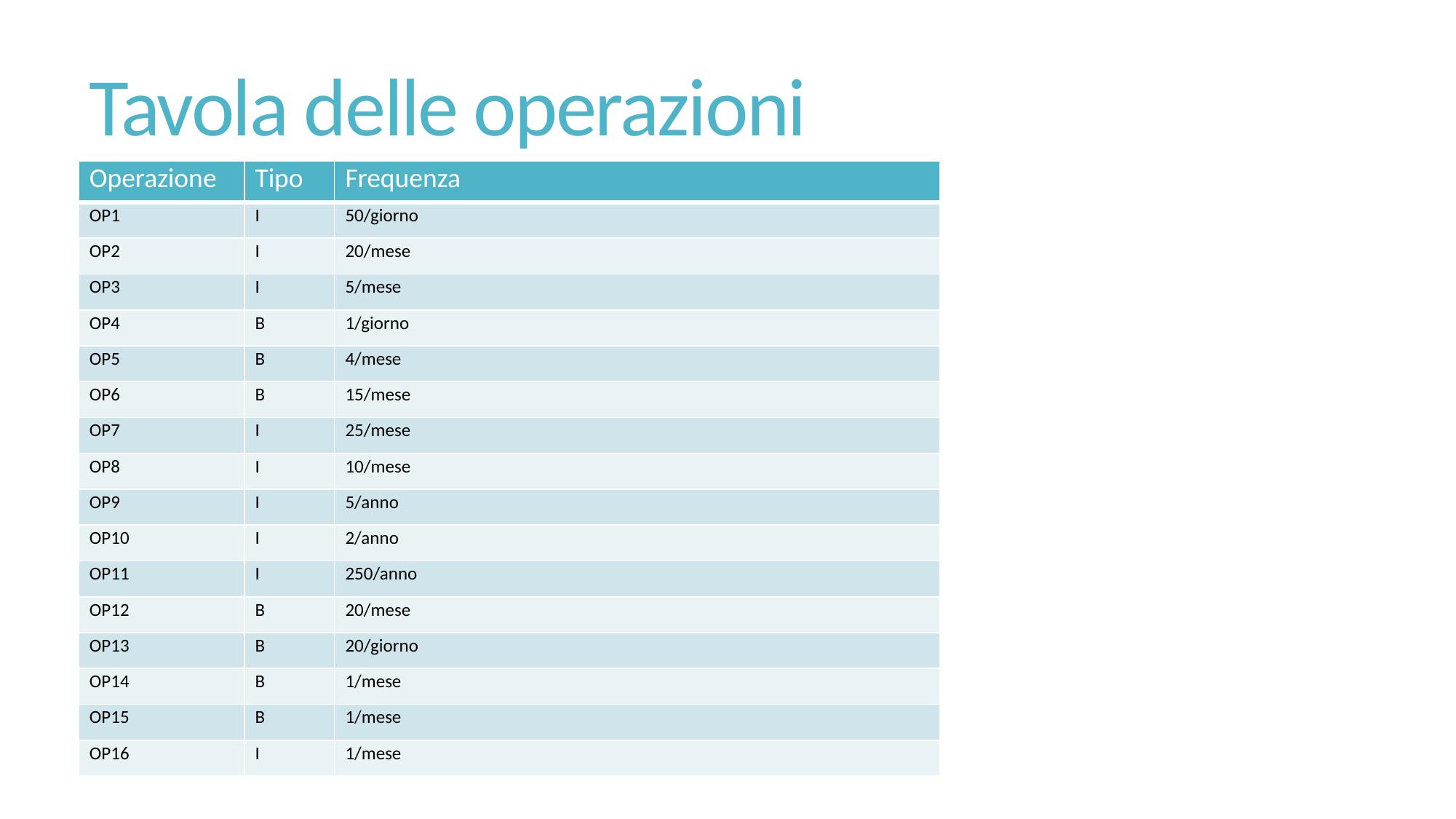

# Tavola delle operazioni
| Operazione | Tipo | Frequenza |
| --- | --- | --- |
| OP1 | I | 50/giorno |
| OP2 | I | 20/mese |
| OP3 | I | 5/mese |
| OP4 | B | 1/giorno |
| OP5 | B | 4/mese |
| OP6 | B | 15/mese |
| OP7 | I | 25/mese |
| OP8 | I | 10/mese |
| OP9 | I | 5/anno |
| OP10 | I | 2/anno |
| OP11 | I | 250/anno |
| OP12 | B | 20/mese |
| OP13 | B | 20/giorno |
| OP14 | B | 1/mese |
| OP15 | B | 1/mese |
| OP16 | I | 1/mese |